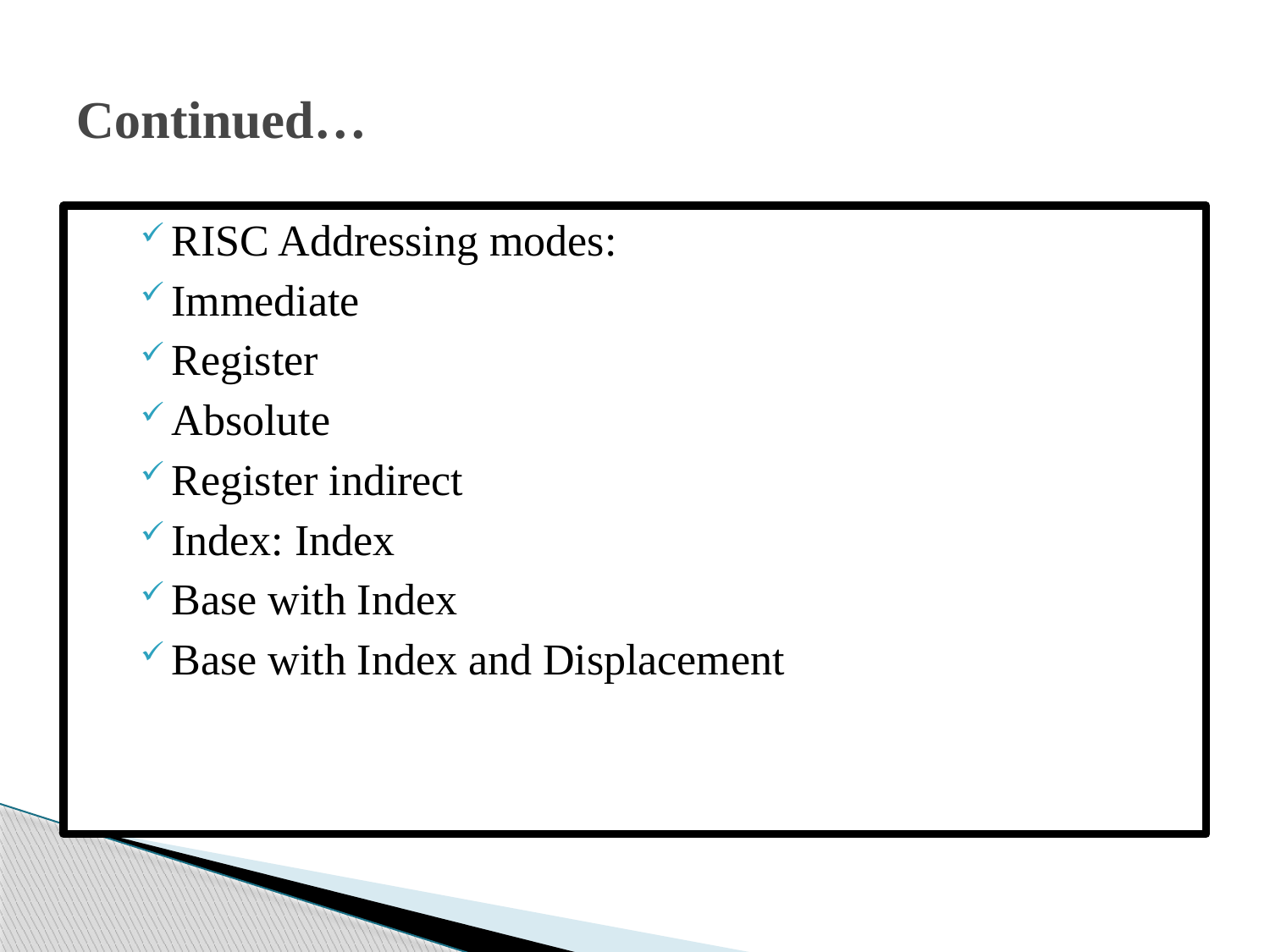

# Continued…
RISC Addressing modes:
Immediate
Register
Absolute
Register indirect
Index: Index
Base with Index
Base with Index and Displacement